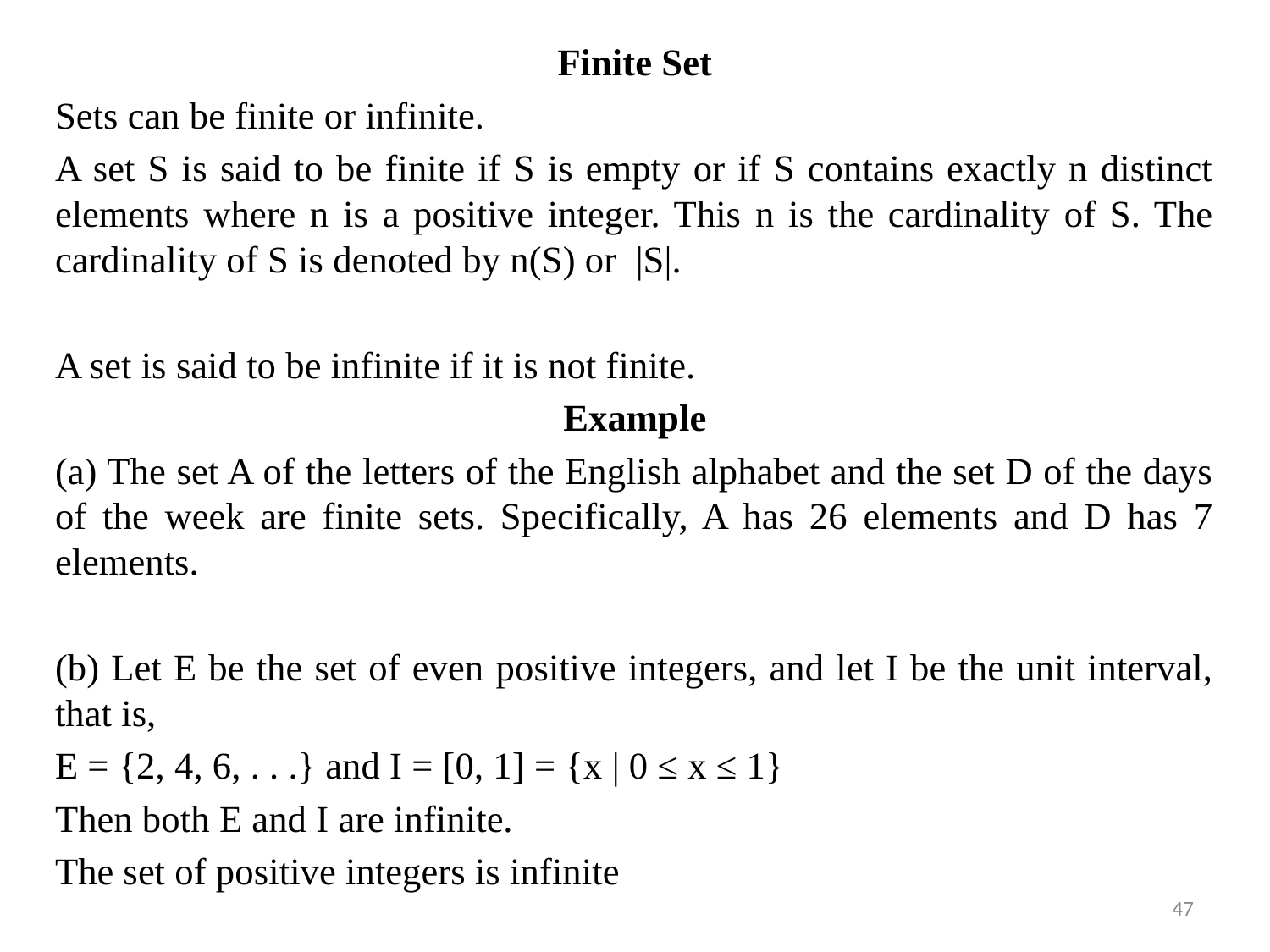

Finite Set
Sets can be finite or infinite.
A set S is said to be finite if S is empty or if S contains exactly n distinct elements where n is a positive integer. This n is the cardinality of S. The cardinality of S is denoted by n(S) or  |S|.

A set is said to be infinite if it is not finite.
Example
(a) The set A of the letters of the English alphabet and the set D of the days of the week are finite sets. Specifically, A has 26 elements and D has 7 elements.

(b) Let E be the set of even positive integers, and let I be the unit interval, that is,
E = {2, 4, 6, . . .} and I = [0, 1] = {x | 0 ≤ x ≤ 1}
Then both E and I are infinite.
The set of positive integers is infinite
47